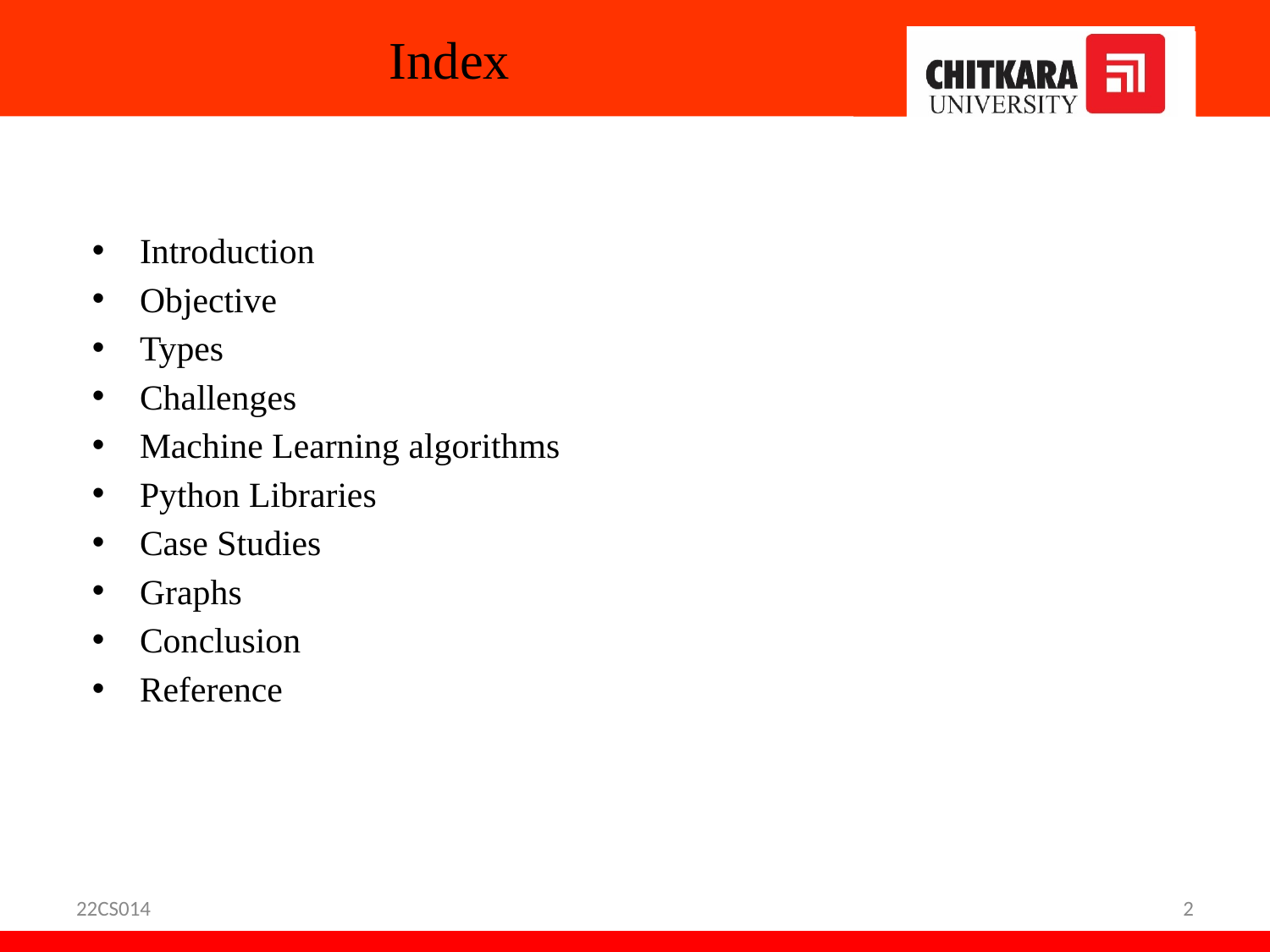

# Index

Introduction
Objective
Types
Challenges
Machine Learning algorithms
Python Libraries
Case Studies
Graphs
Conclusion
Reference

22CS014
2